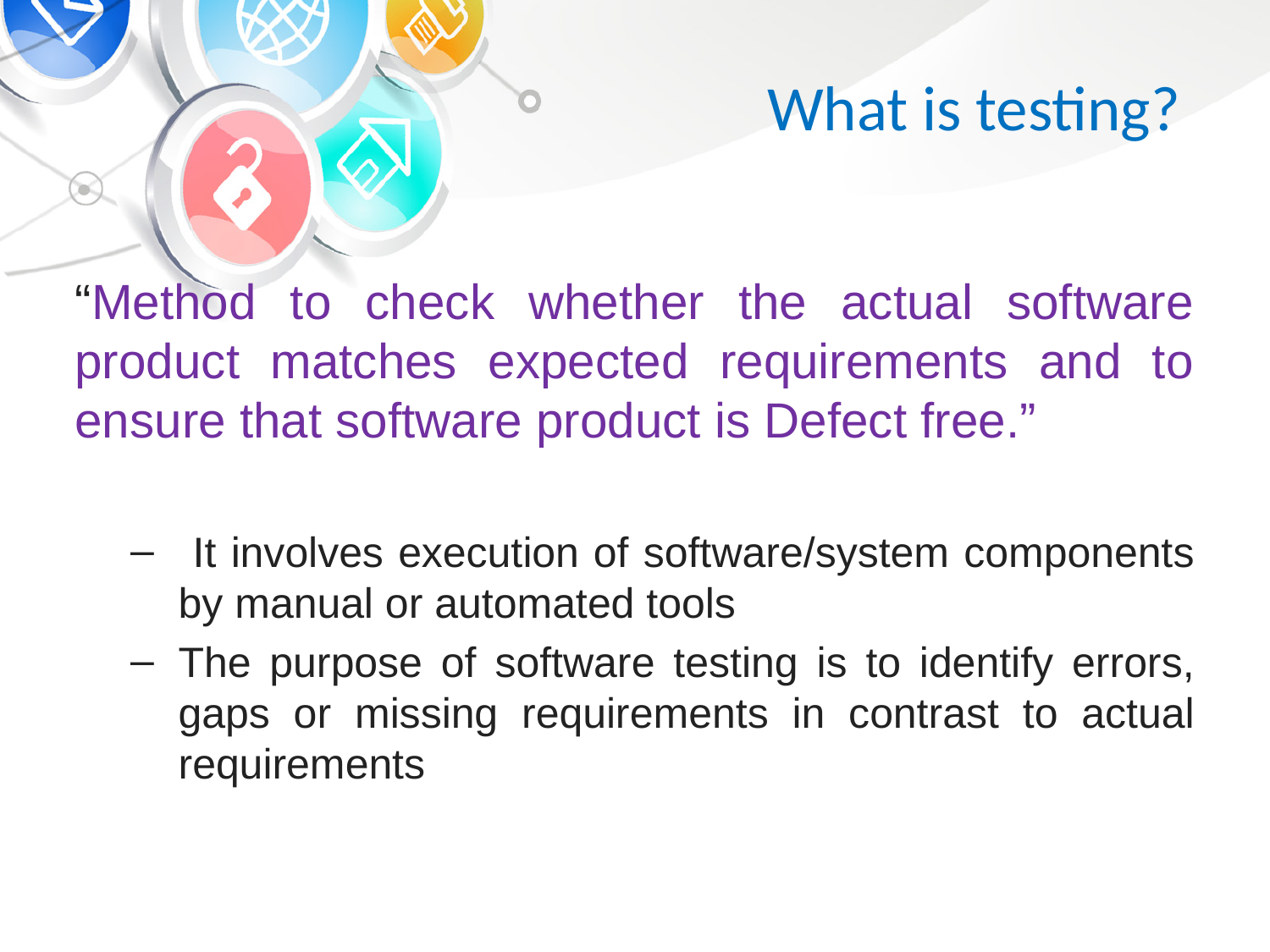

# What is testing?
“Method to check whether the actual software product matches expected requirements and to ensure that software product is Defect free.”

 It involves execution of software/system components by manual or automated tools
The purpose of software testing is to identify errors, gaps or missing requirements in contrast to actual requirements